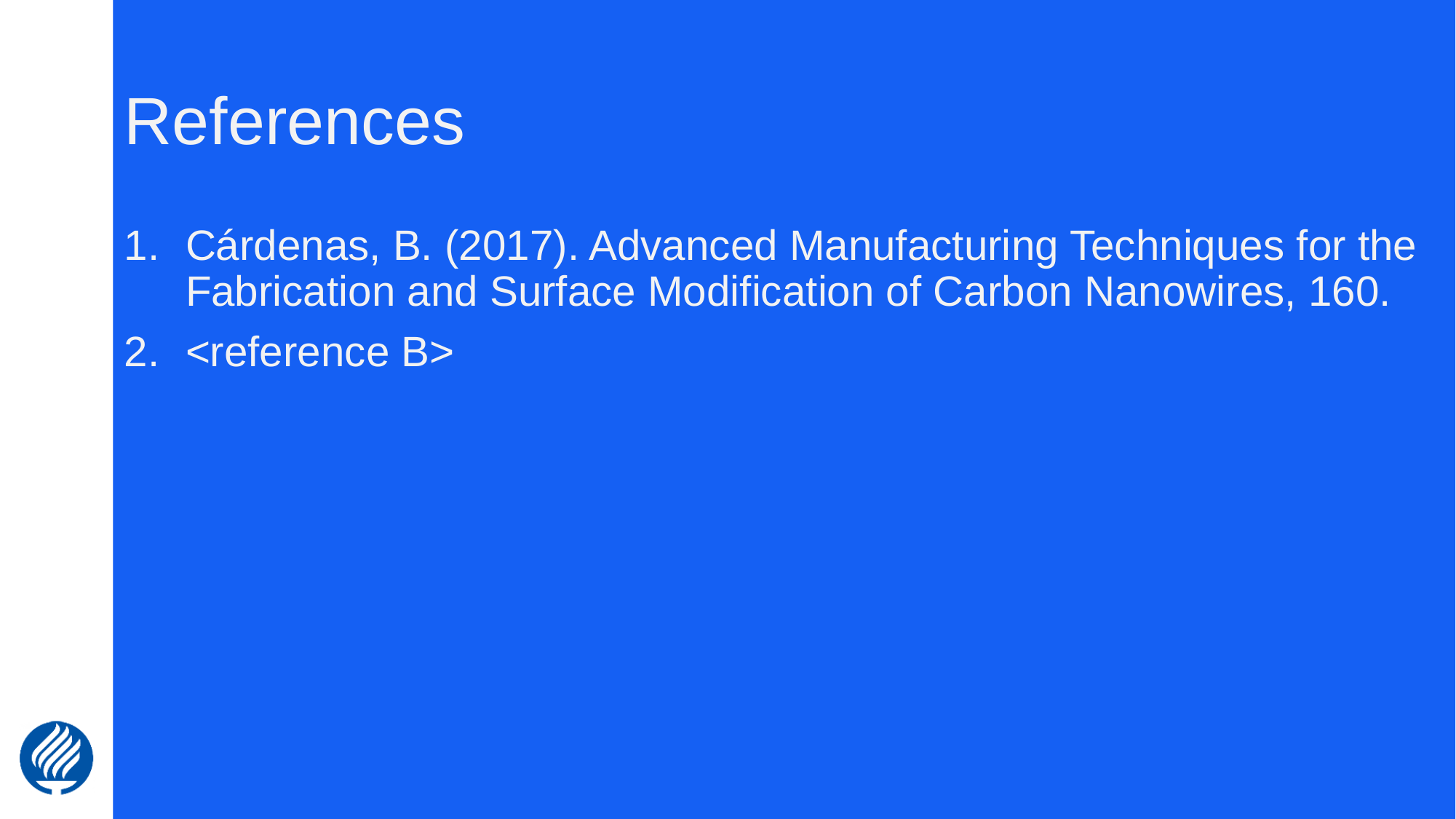

# References
Cárdenas, B. (2017). Advanced Manufacturing Techniques for the Fabrication and Surface Modification of Carbon Nanowires, 160.
<reference B>